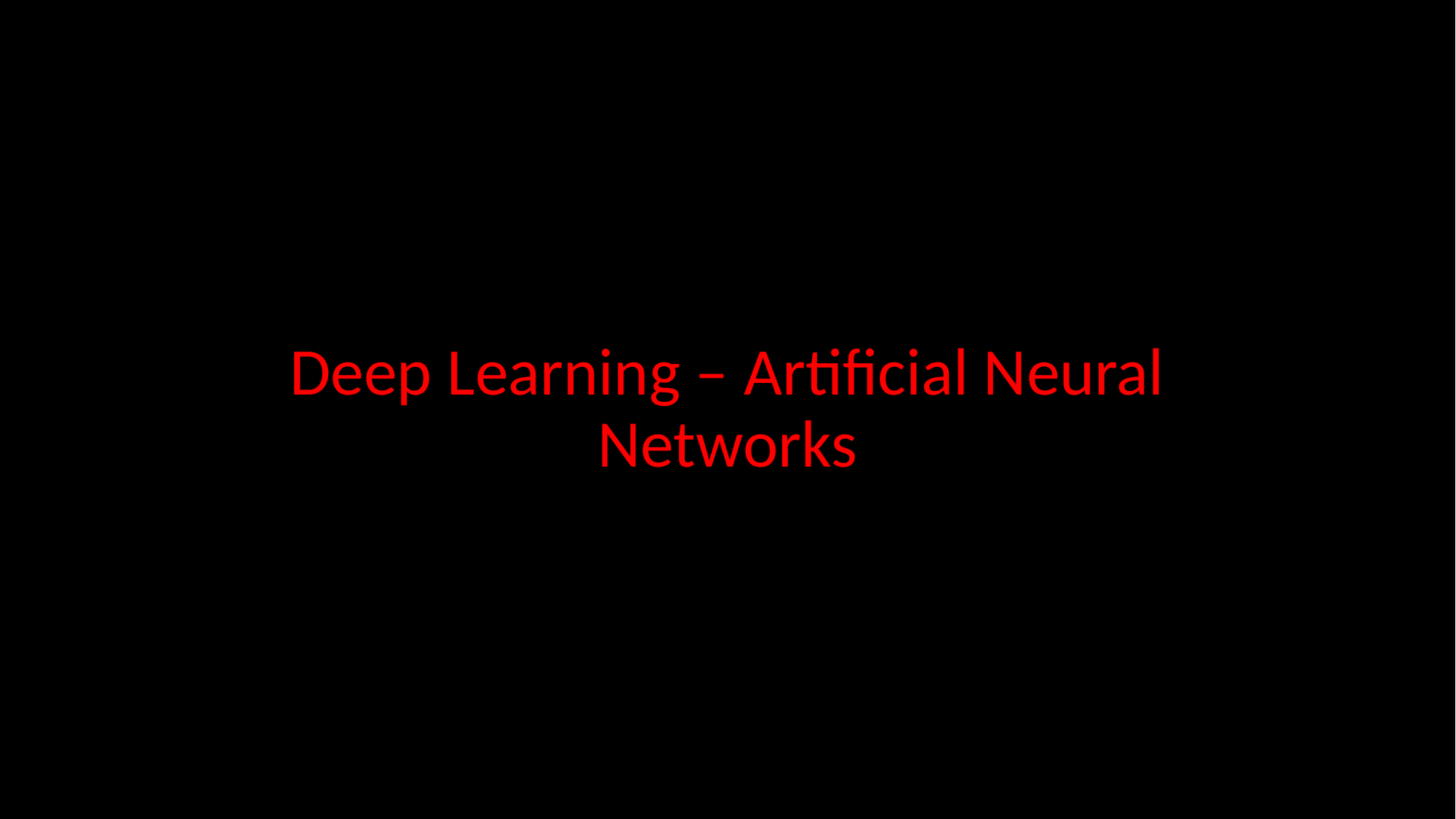

# Deep Learning – Artificial Neural Networks